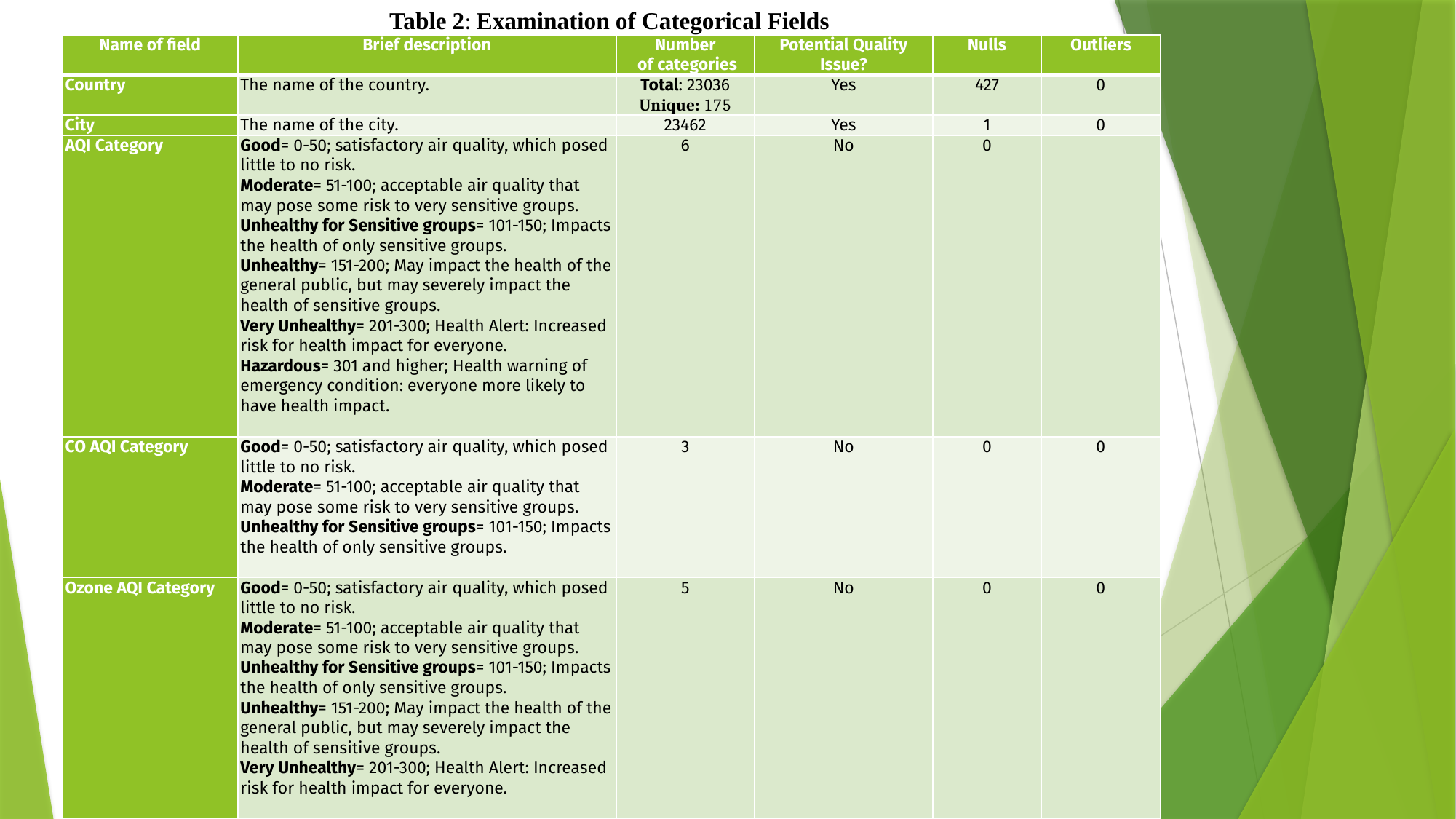

Table 2: Examination of Categorical Fields
| Name of field | Brief description | Number of categories | Potential Quality Issue? | Nulls | Outliers |
| --- | --- | --- | --- | --- | --- |
| Country | The name of the country. | Total: 23036 Unique: 175 | Yes | 427 | 0 |
| City | The name of the city. | 23462 | Yes | 1 | 0 |
| AQI Category | Good= 0-50; satisfactory air quality, which posed little to no risk. Moderate= 51-100; acceptable air quality that may pose some risk to very sensitive groups. Unhealthy for Sensitive groups= 101-150; Impacts the health of only sensitive groups. Unhealthy= 151-200; May impact the health of the general public, but may severely impact the health of sensitive groups. Very Unhealthy= 201-300; Health Alert: Increased risk for health impact for everyone. Hazardous= 301 and higher; Health warning of emergency condition: everyone more likely to have health impact. | 6 | No | 0 |  |
| CO AQI Category | Good= 0-50; satisfactory air quality, which posed little to no risk. Moderate= 51-100; acceptable air quality that may pose some risk to very sensitive groups. Unhealthy for Sensitive groups= 101-150; Impacts the health of only sensitive groups. | 3 | No | 0 | 0 |
| Ozone AQI Category | Good= 0-50; satisfactory air quality, which posed little to no risk. Moderate= 51-100; acceptable air quality that may pose some risk to very sensitive groups. Unhealthy for Sensitive groups= 101-150; Impacts the health of only sensitive groups. Unhealthy= 151-200; May impact the health of the general public, but may severely impact the health of sensitive groups. Very Unhealthy= 201-300; Health Alert: Increased risk for health impact for everyone. | 5 | No | 0 | 0 |
#